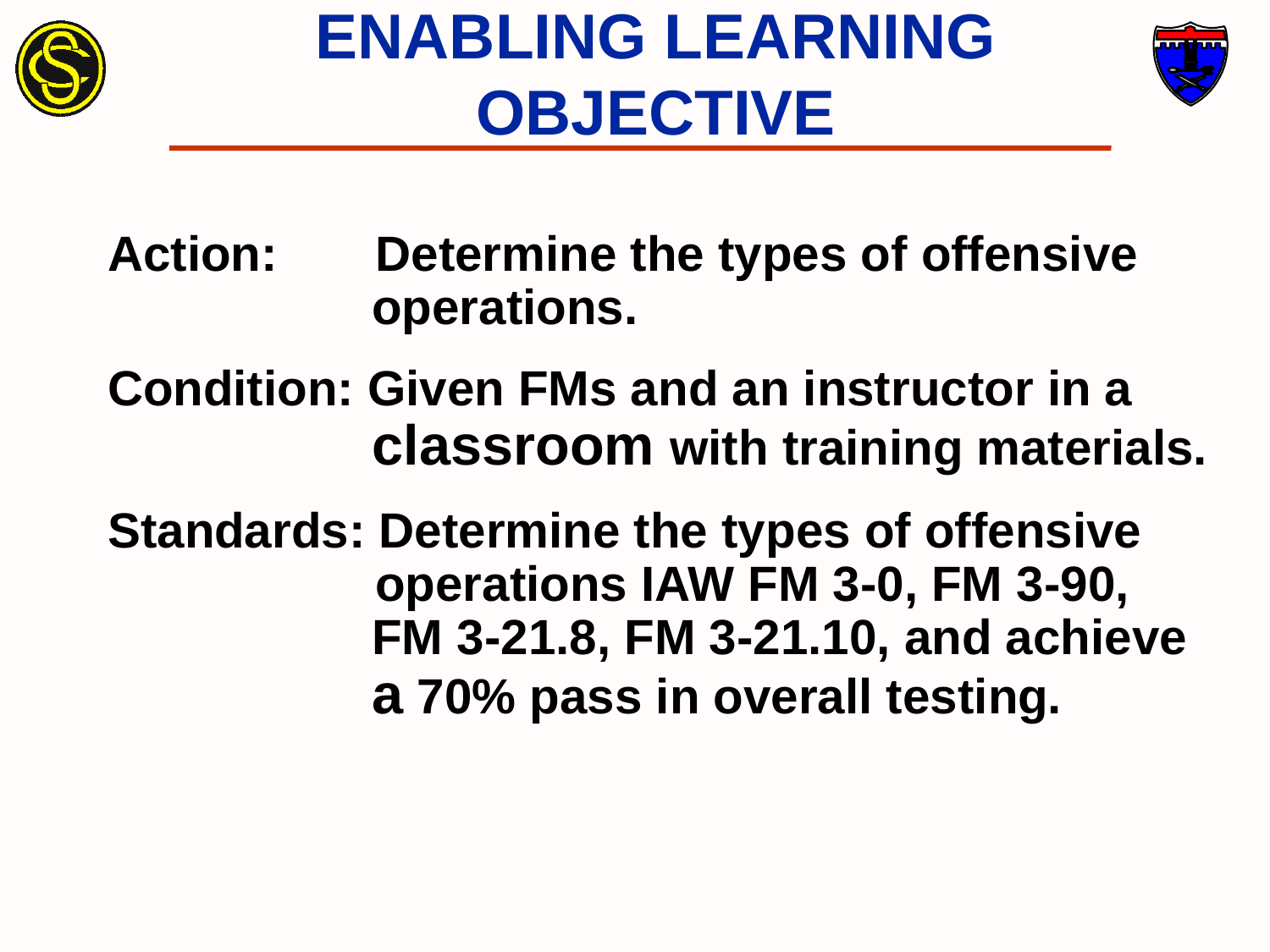

# ENABLING LEARNING OBJECTIVE
Action:   	 Determine the types of offensive 	          operations.
Condition: Given FMs and an instructor in a    	          classroom with training materials.
Standards: Determine the types of offensive 	  	 operations IAW FM 3-0, FM 3-90,  	          FM 3-21.8, FM 3-21.10, and achieve      	          a 70% pass in overall testing.